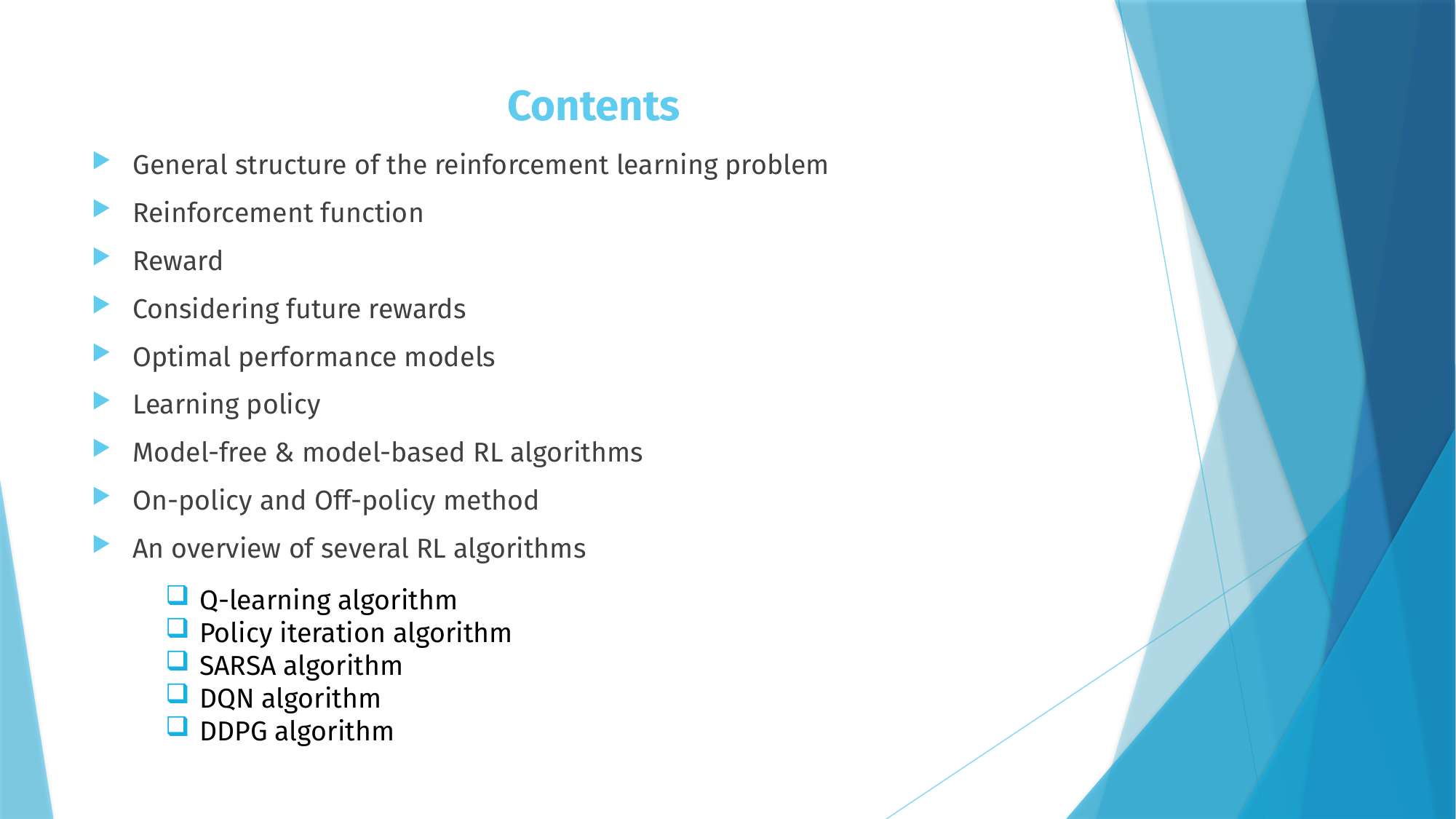

# Contents
General structure of the reinforcement learning problem
Reinforcement function
Reward
Considering future rewards
Optimal performance models
Learning policy
Model-free & model-based RL algorithms
On-policy and Off-policy method
An overview of several RL algorithms

Q-learning algorithm
Policy iteration algorithm
SARSA algorithm
DQN algorithm
DDPG algorithm